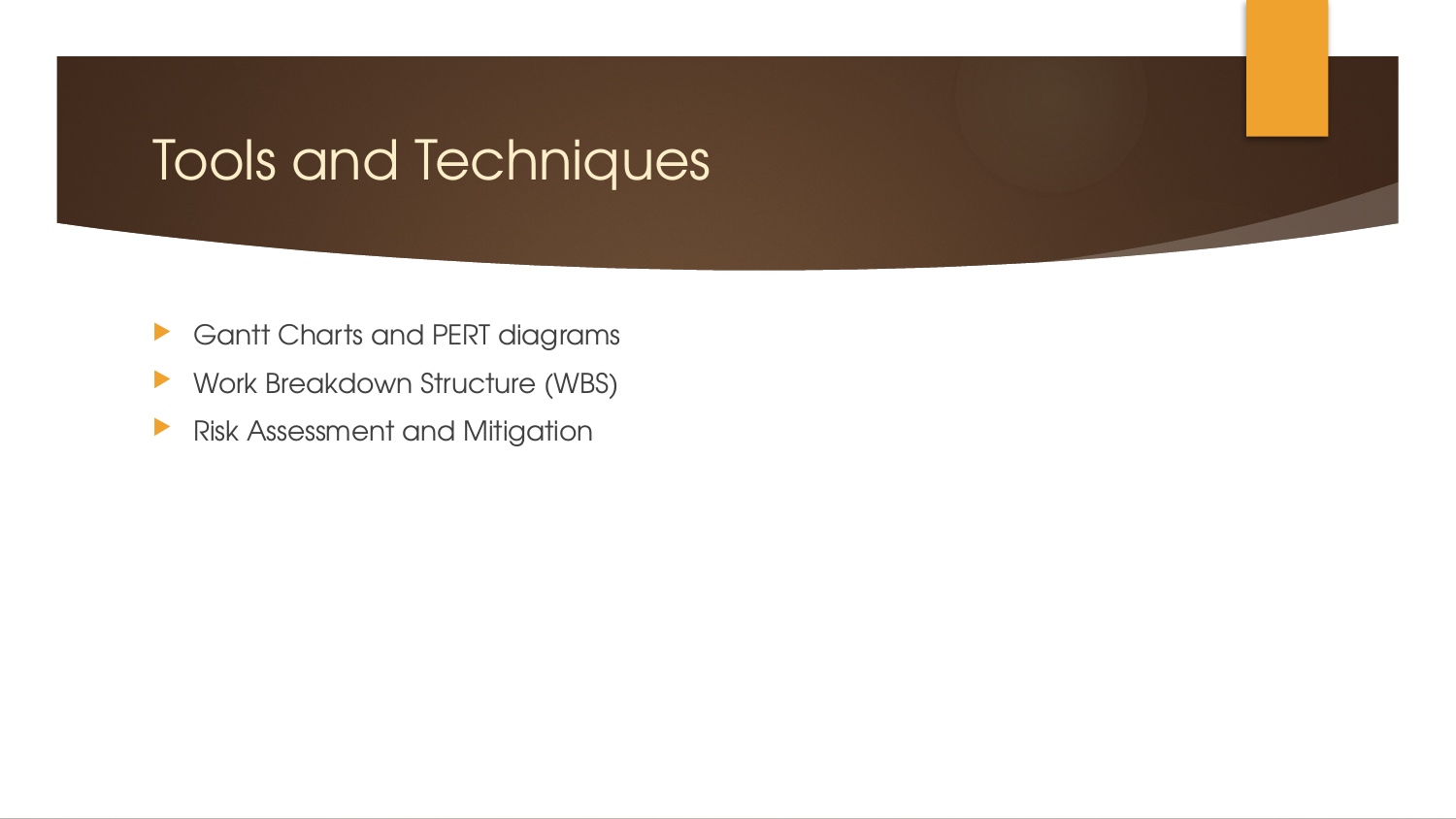

# Tools and Techniques
Gantt Charts and PERT diagrams
Work Breakdown Structure (WBS)
Risk Assessment and Mitigation